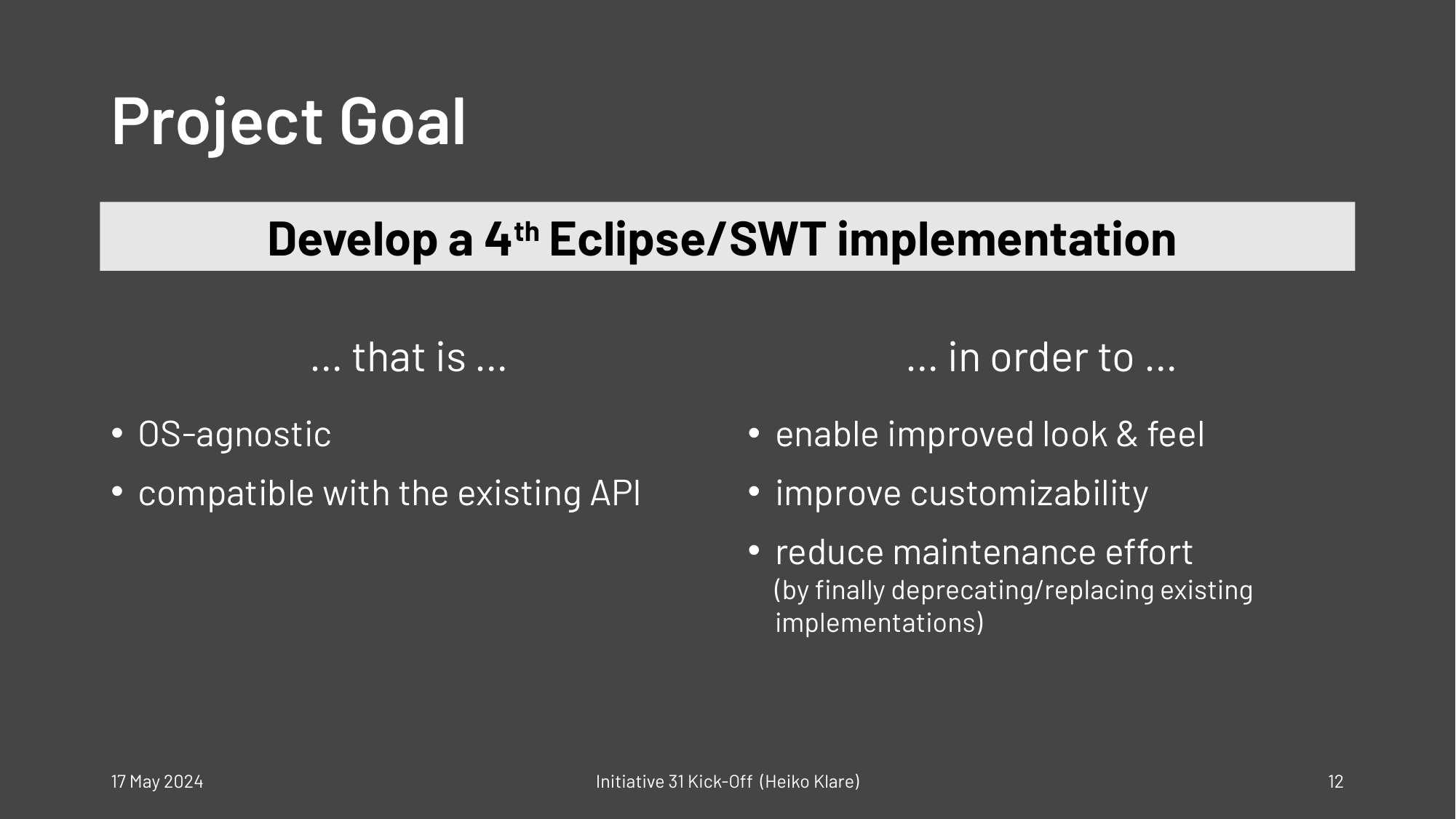

# Project Goal
Develop a 4th Eclipse/SWT implementation
… that is …
OS-agnostic
compatible with the existing API
… in order to …
enable improved look & feel
improve customizability
reduce maintenance effort
(by finally deprecating/replacing existing implementations)
17 May 2024
Initiative 31 Kick-Off  (Heiko Klare)
12